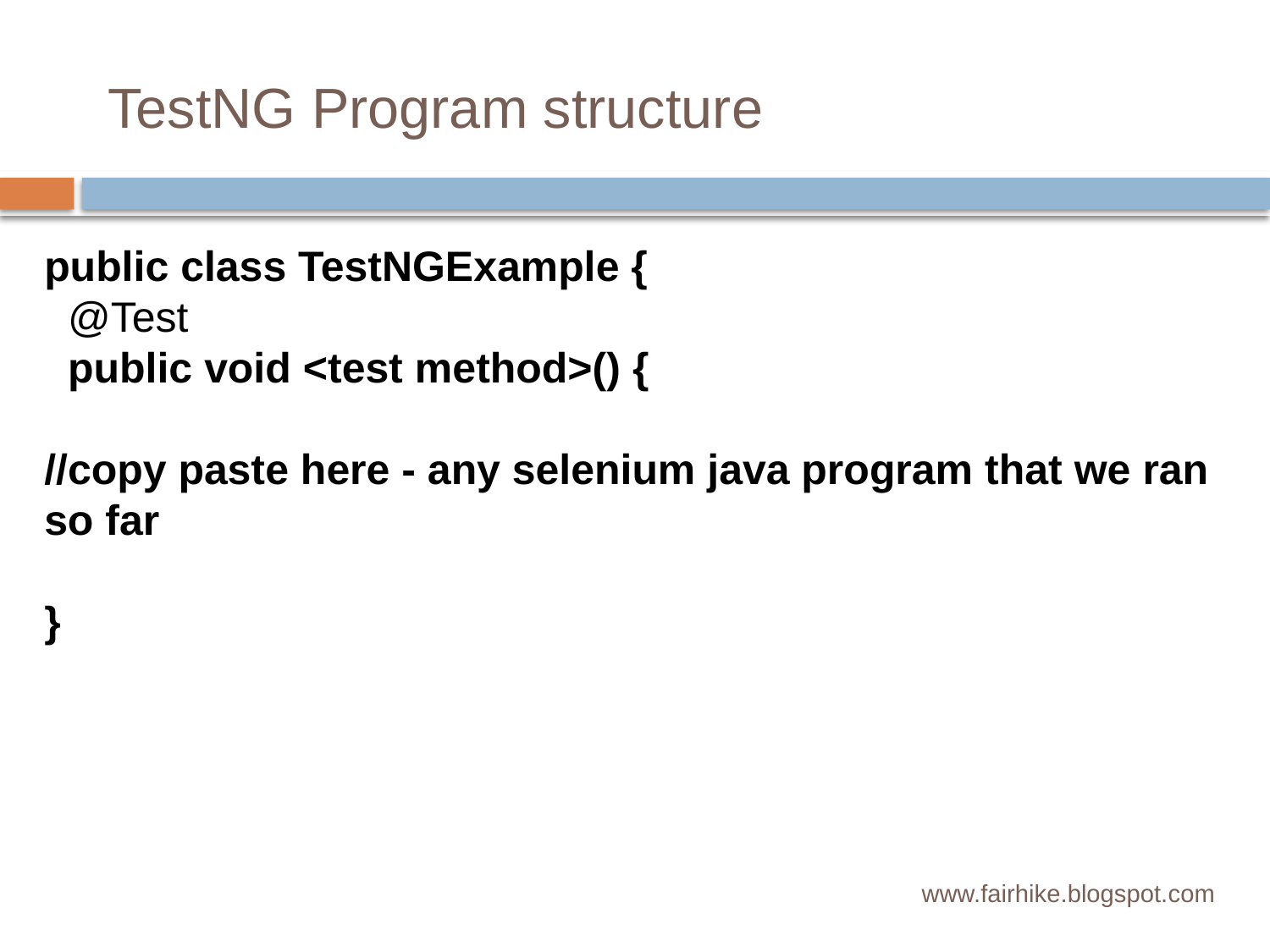

# TestNG Program structure
public class TestNGExample {
  @Test
  public void <test method>() {

//copy paste here - any selenium java program that we ran so far

}

www.fairhike.blogspot.com